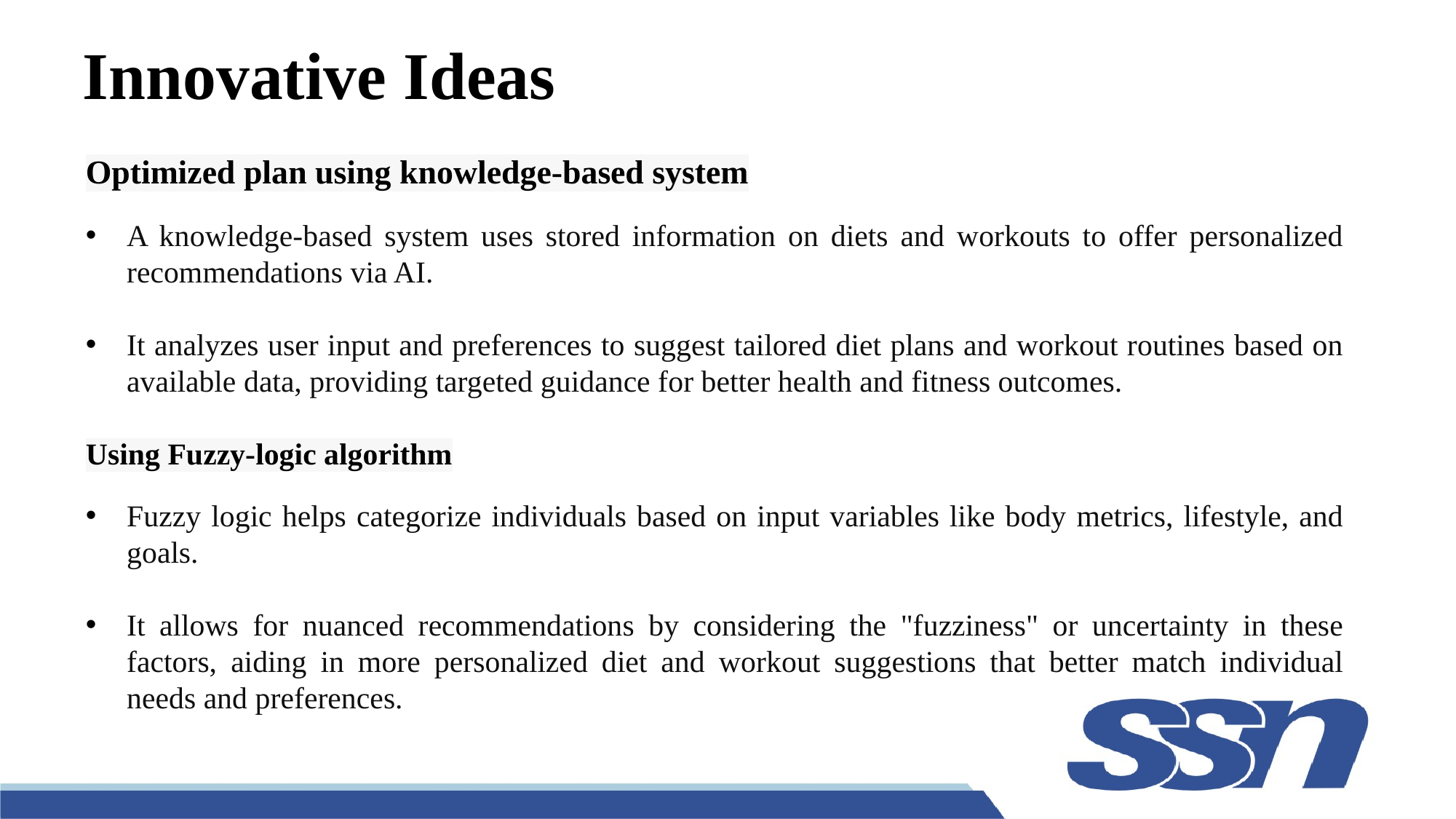

# Innovative Ideas
Optimized plan using knowledge-based system

A knowledge-based system uses stored information on diets and workouts to offer personalized recommendations via AI.

It analyzes user input and preferences to suggest tailored diet plans and workout routines based on available data, providing targeted guidance for better health and fitness outcomes.

Using Fuzzy-logic algorithm

Fuzzy logic helps categorize individuals based on input variables like body metrics, lifestyle, and goals.

It allows for nuanced recommendations by considering the "fuzziness" or uncertainty in these factors, aiding in more personalized diet and workout suggestions that better match individual needs and preferences.